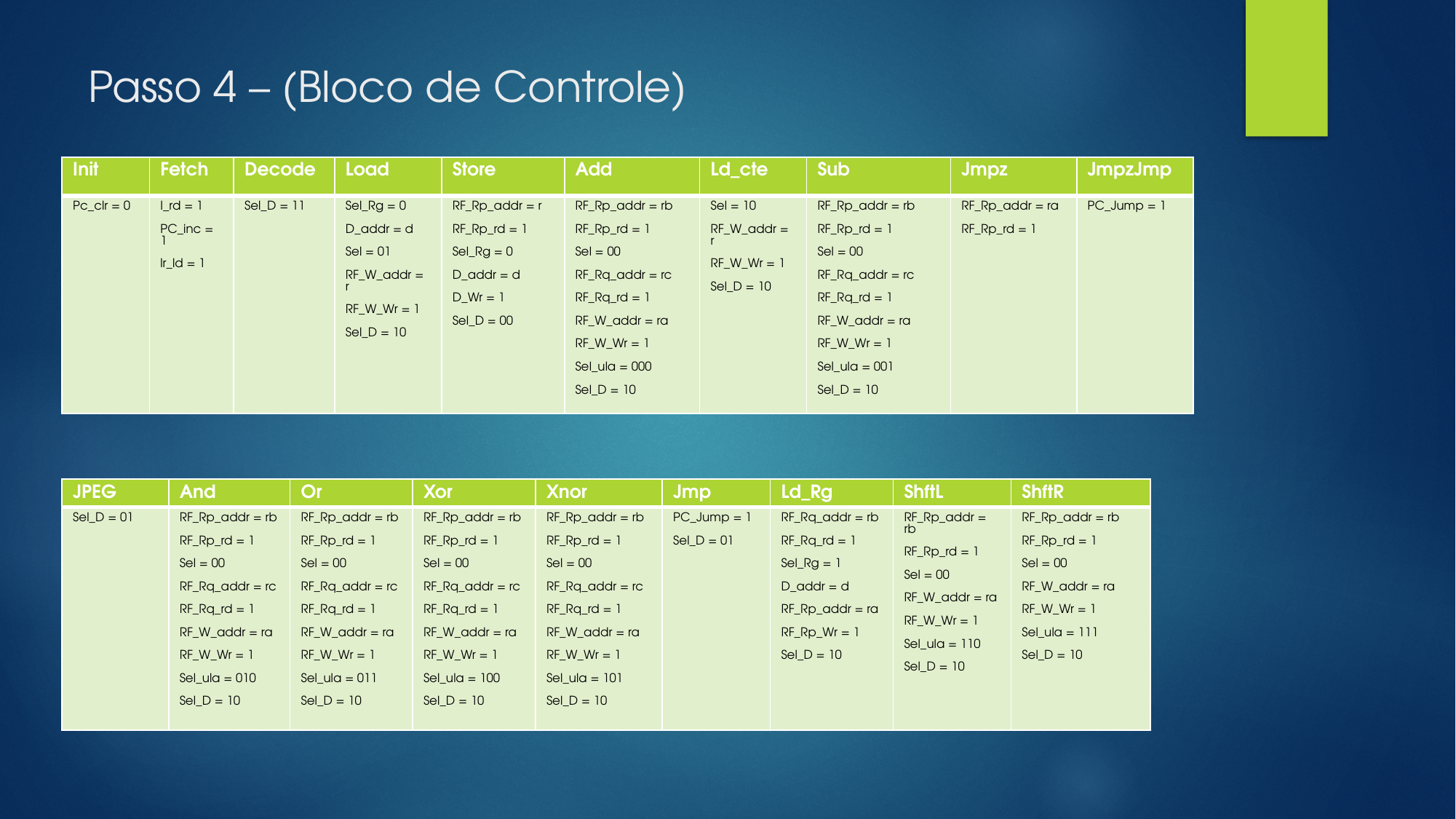

# Passo 4 – (Bloco de Controle)
| Init | Fetch | Decode | Load | Store | Add | Ld\_cte | Sub | Jmpz | JmpzJmp |
| --- | --- | --- | --- | --- | --- | --- | --- | --- | --- |
| Pc\_clr = 0 | I\_rd = 1 PC\_inc = 1 lr\_ld = 1 | Sel\_D = 11 | Sel\_Rg = 0 D\_addr = d Sel = 01 RF\_W\_addr = r RF\_W\_Wr = 1 Sel\_D = 10 | RF\_Rp\_addr = r RF\_Rp\_rd = 1 Sel\_Rg = 0 D\_addr = d D\_Wr = 1 Sel\_D = 00 | RF\_Rp\_addr = rb RF\_Rp\_rd = 1 Sel = 00 RF\_Rq\_addr = rc RF\_Rq\_rd = 1 RF\_W\_addr = ra RF\_W\_Wr = 1 Sel\_ula = 000 Sel\_D = 10 | Sel = 10 RF\_W\_addr = r RF\_W\_Wr = 1 Sel\_D = 10 | RF\_Rp\_addr = rb RF\_Rp\_rd = 1 Sel = 00 RF\_Rq\_addr = rc RF\_Rq\_rd = 1 RF\_W\_addr = ra RF\_W\_Wr = 1 Sel\_ula = 001 Sel\_D = 10 | RF\_Rp\_addr = ra RF\_Rp\_rd = 1 | PC\_Jump = 1 |
| JPEG | And | Or | Xor | Xnor | Jmp | Ld\_Rg | ShftL | ShftR |
| --- | --- | --- | --- | --- | --- | --- | --- | --- |
| Sel\_D = 01 | RF\_Rp\_addr = rb RF\_Rp\_rd = 1 Sel = 00 RF\_Rq\_addr = rc RF\_Rq\_rd = 1 RF\_W\_addr = ra RF\_W\_Wr = 1 Sel\_ula = 010 Sel\_D = 10 | RF\_Rp\_addr = rb RF\_Rp\_rd = 1 Sel = 00 RF\_Rq\_addr = rc RF\_Rq\_rd = 1 RF\_W\_addr = ra RF\_W\_Wr = 1 Sel\_ula = 011 Sel\_D = 10 | RF\_Rp\_addr = rb RF\_Rp\_rd = 1 Sel = 00 RF\_Rq\_addr = rc RF\_Rq\_rd = 1 RF\_W\_addr = ra RF\_W\_Wr = 1 Sel\_ula = 100 Sel\_D = 10 | RF\_Rp\_addr = rb RF\_Rp\_rd = 1 Sel = 00 RF\_Rq\_addr = rc RF\_Rq\_rd = 1 RF\_W\_addr = ra RF\_W\_Wr = 1 Sel\_ula = 101 Sel\_D = 10 | PC\_Jump = 1 Sel\_D = 01 | RF\_Rq\_addr = rb RF\_Rq\_rd = 1 Sel\_Rg = 1 D\_addr = d RF\_Rp\_addr = ra RF\_Rp\_Wr = 1 Sel\_D = 10 | RF\_Rp\_addr = rb RF\_Rp\_rd = 1 Sel = 00 RF\_W\_addr = ra RF\_W\_Wr = 1 Sel\_ula = 110 Sel\_D = 10 | RF\_Rp\_addr = rb RF\_Rp\_rd = 1 Sel = 00 RF\_W\_addr = ra RF\_W\_Wr = 1 Sel\_ula = 111 Sel\_D = 10 |